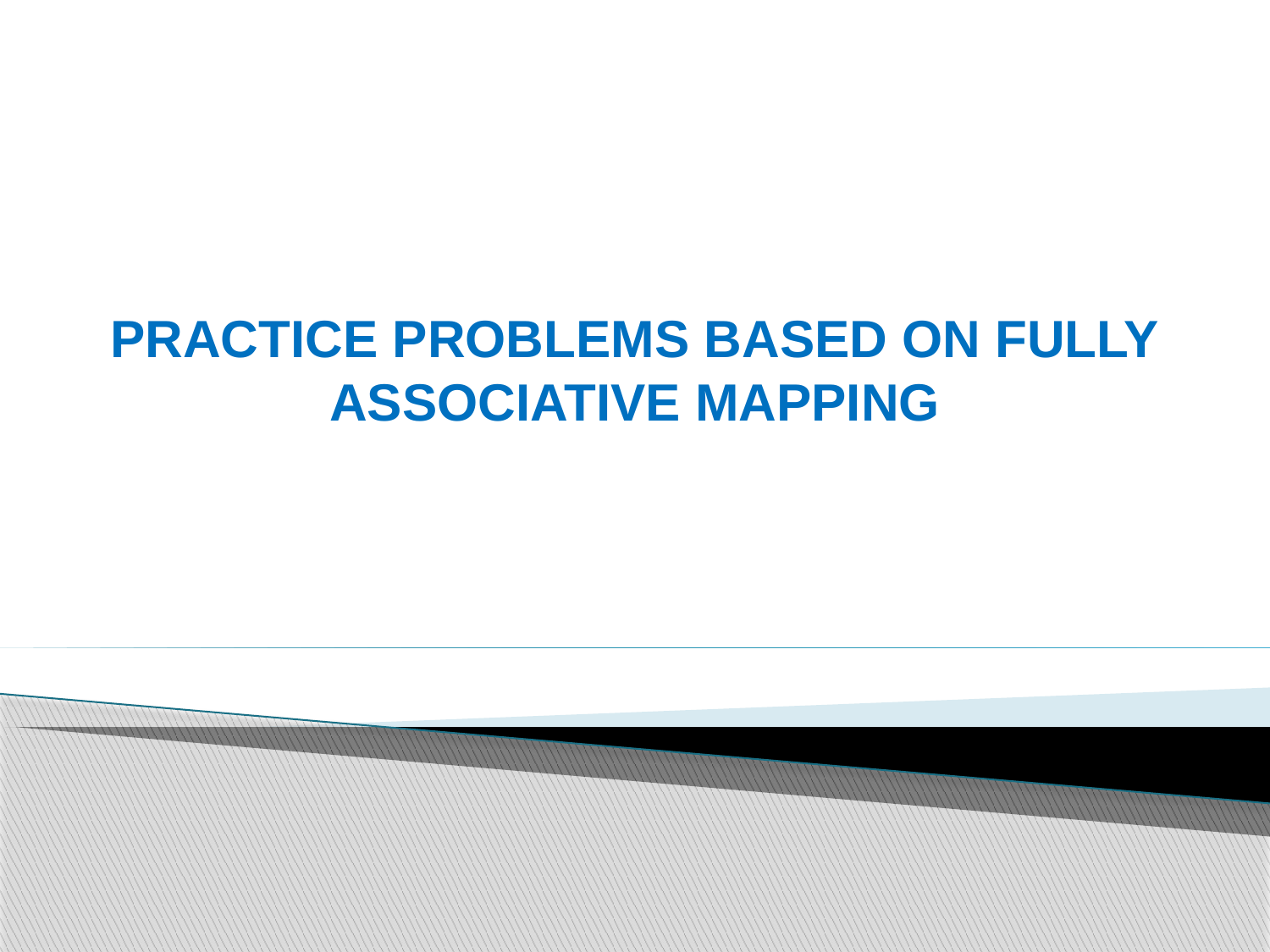

# PRACTICE PROBLEMS BASED ON FULLY ASSOCIATIVE MAPPING